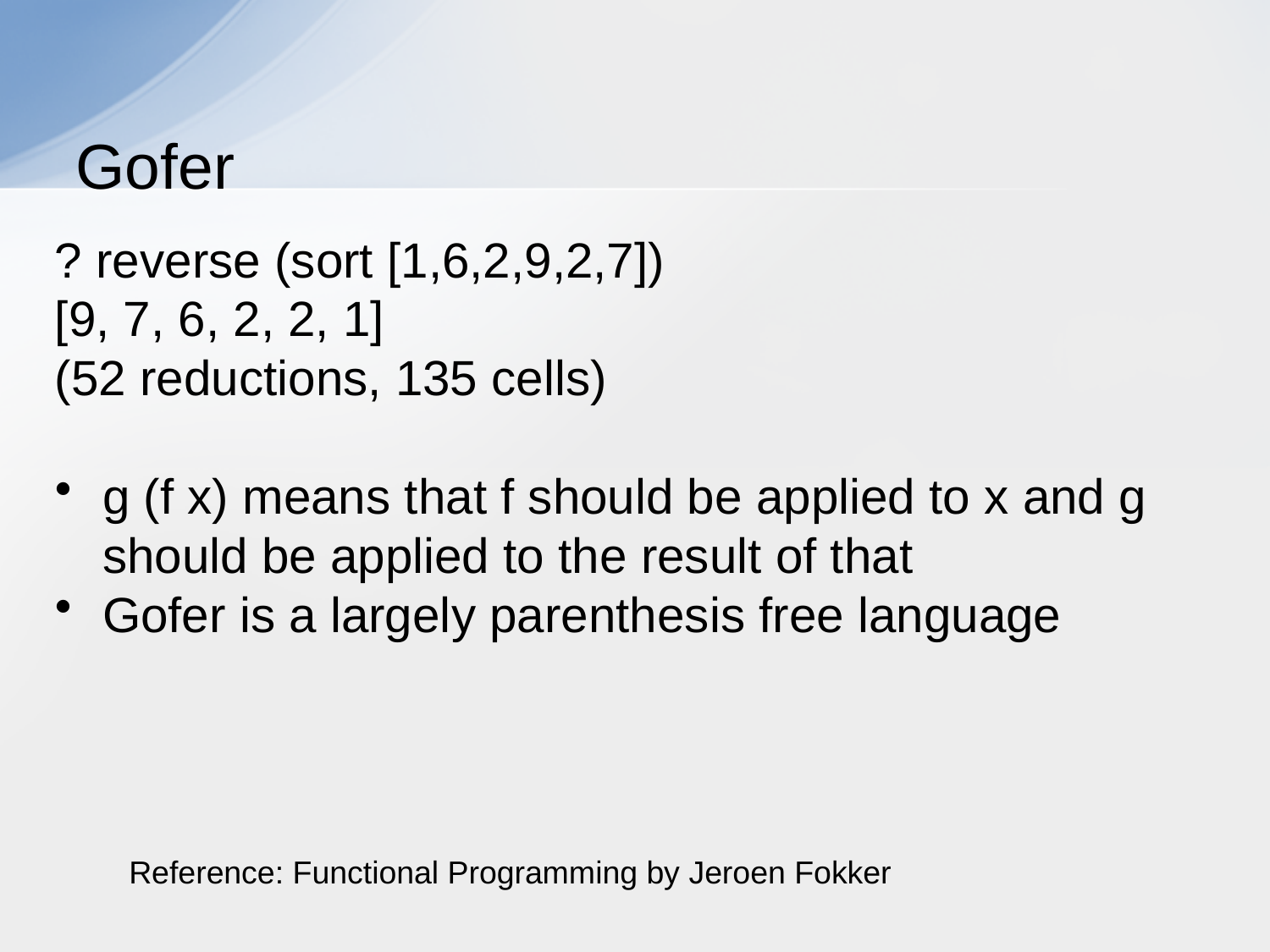

# Gofer
? reverse (sort [1,6,2,9,2,7])
[9, 7, 6, 2, 2, 1]
(52 reductions, 135 cells)

g (f x) means that f should be applied to x and g should be applied to the result of that
Gofer is a largely parenthesis free language
Reference: Functional Programming by Jeroen Fokker